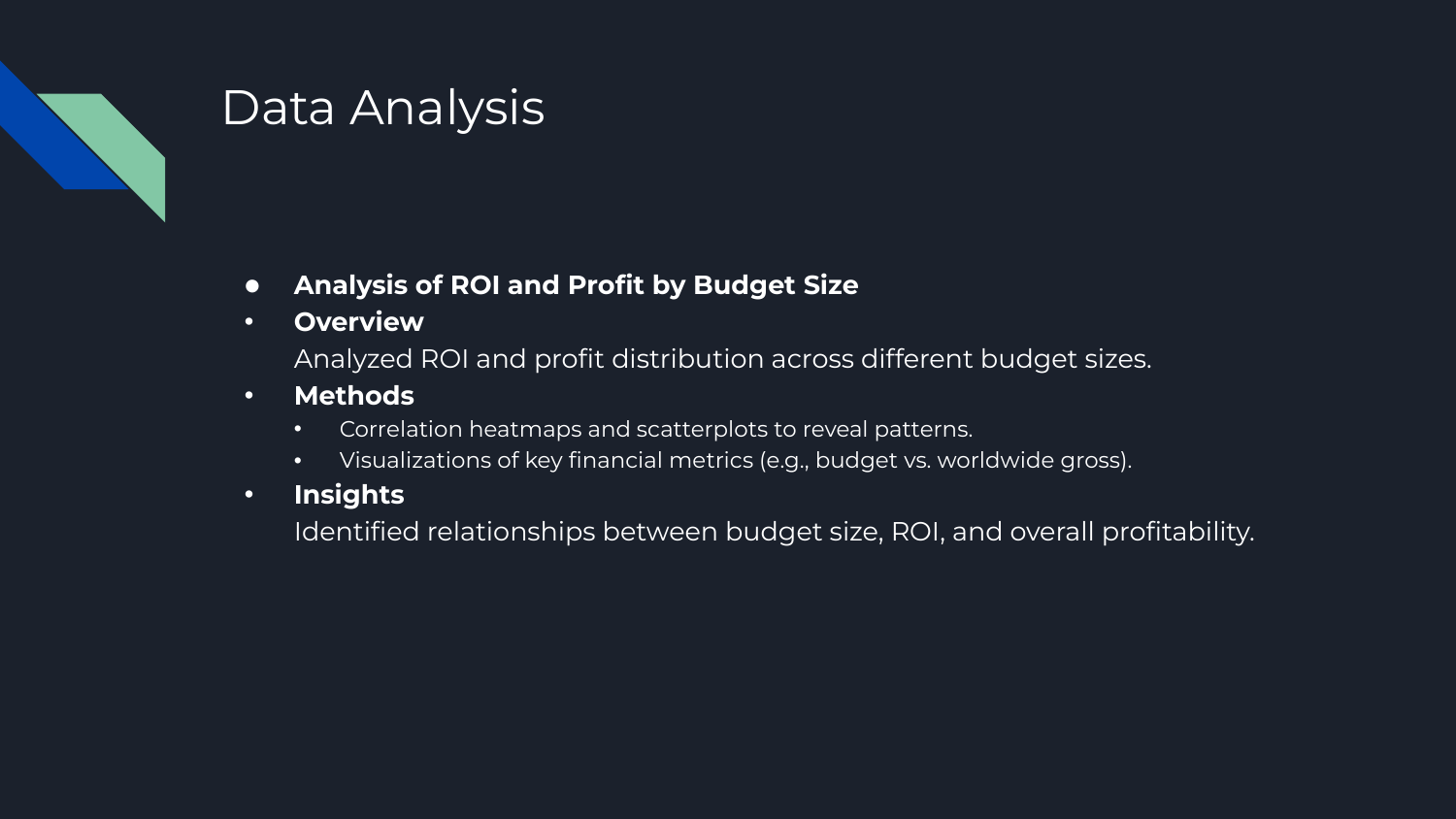

# Data Analysis
Analysis of ROI and Profit by Budget Size
Overview
Analyzed ROI and profit distribution across different budget sizes.
Methods
Correlation heatmaps and scatterplots to reveal patterns.
Visualizations of key financial metrics (e.g., budget vs. worldwide gross).
Insights
Identified relationships between budget size, ROI, and overall profitability.